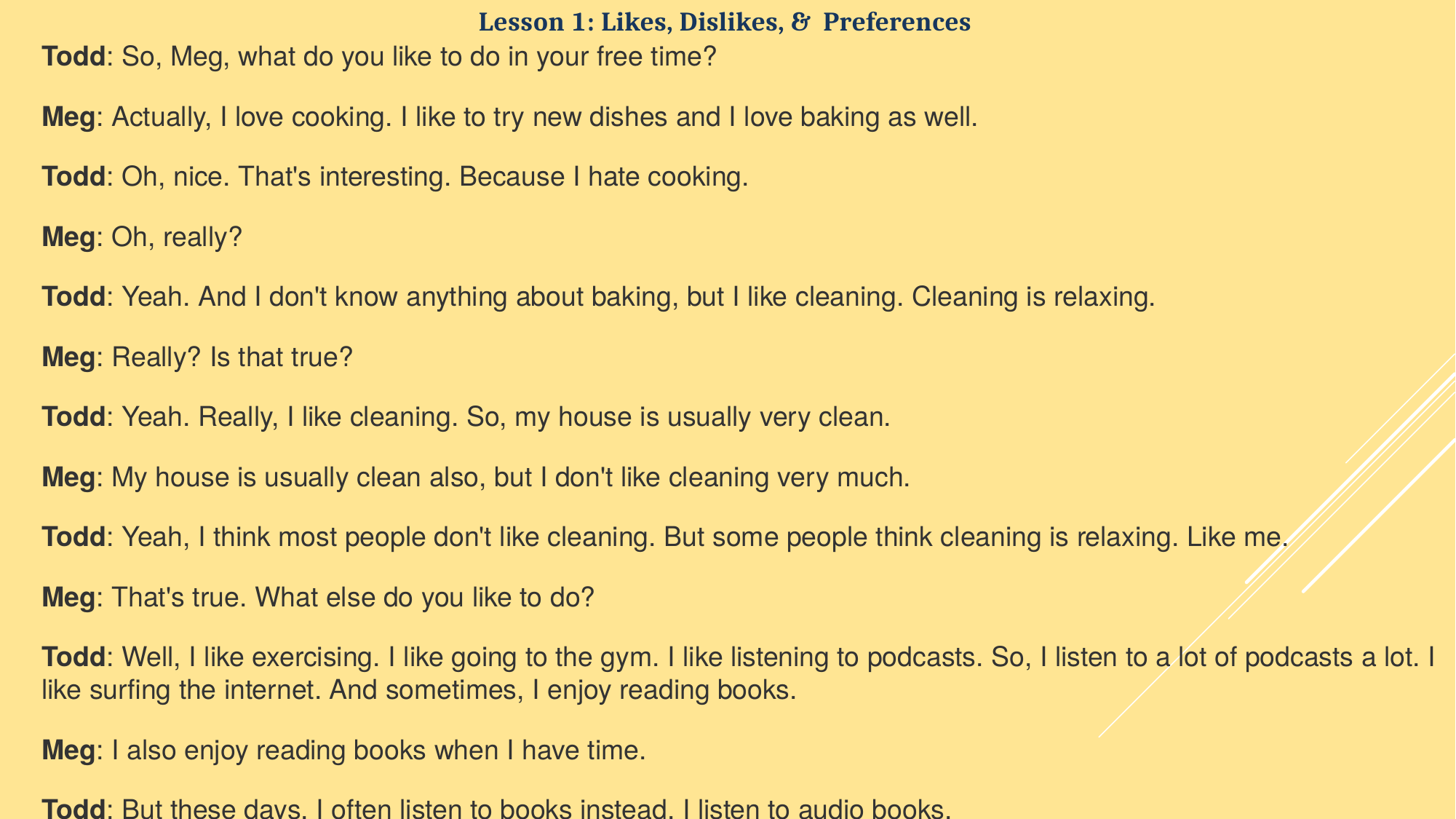

Lesson 1: Likes, Dislikes, &  Preferences
Todd: So, Meg, what do you like to do in your free time?
Meg: Actually, I love cooking. I like to try new dishes and I love baking as well.
Todd: Oh, nice. That's interesting. Because I hate cooking.
Meg: Oh, really?
Todd: Yeah. And I don't know anything about baking, but I like cleaning. Cleaning is relaxing.
Meg: Really? Is that true?
Todd: Yeah. Really, I like cleaning. So, my house is usually very clean.
Meg: My house is usually clean also, but I don't like cleaning very much.
Todd: Yeah, I think most people don't like cleaning. But some people think cleaning is relaxing. Like me.
Meg: That's true. What else do you like to do?
Todd: Well, I like exercising. I like going to the gym. I like listening to podcasts. So, I listen to a lot of podcasts a lot. I like surfing the internet. And sometimes, I enjoy reading books.
Meg: I also enjoy reading books when I have time.
Todd: But these days, I often listen to books instead. I listen to audio books.